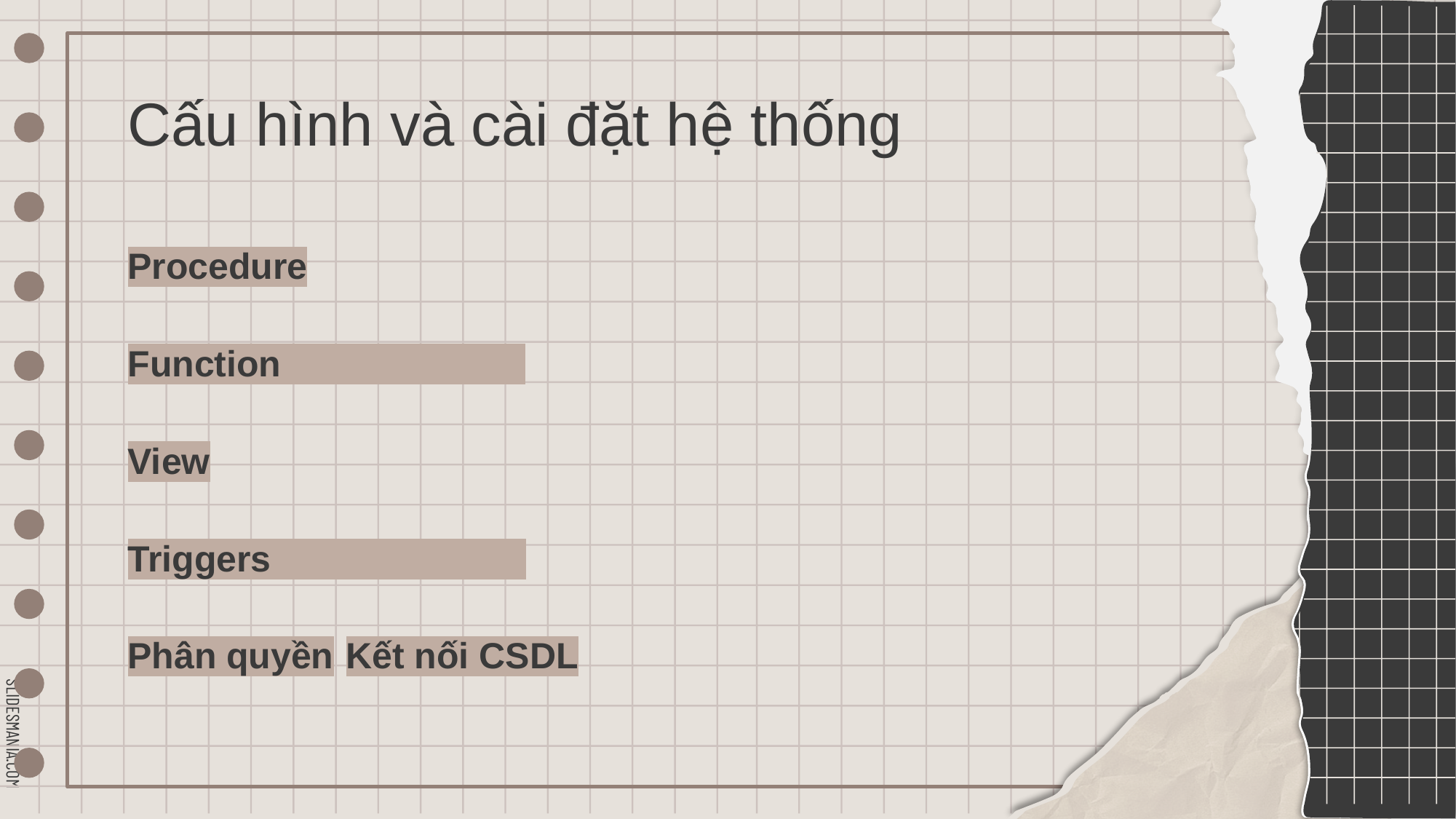

# Cấu hình và cài đặt hệ thống
Procedure
Function
View
Triggers
Phân quyền	Kết nối CSDL